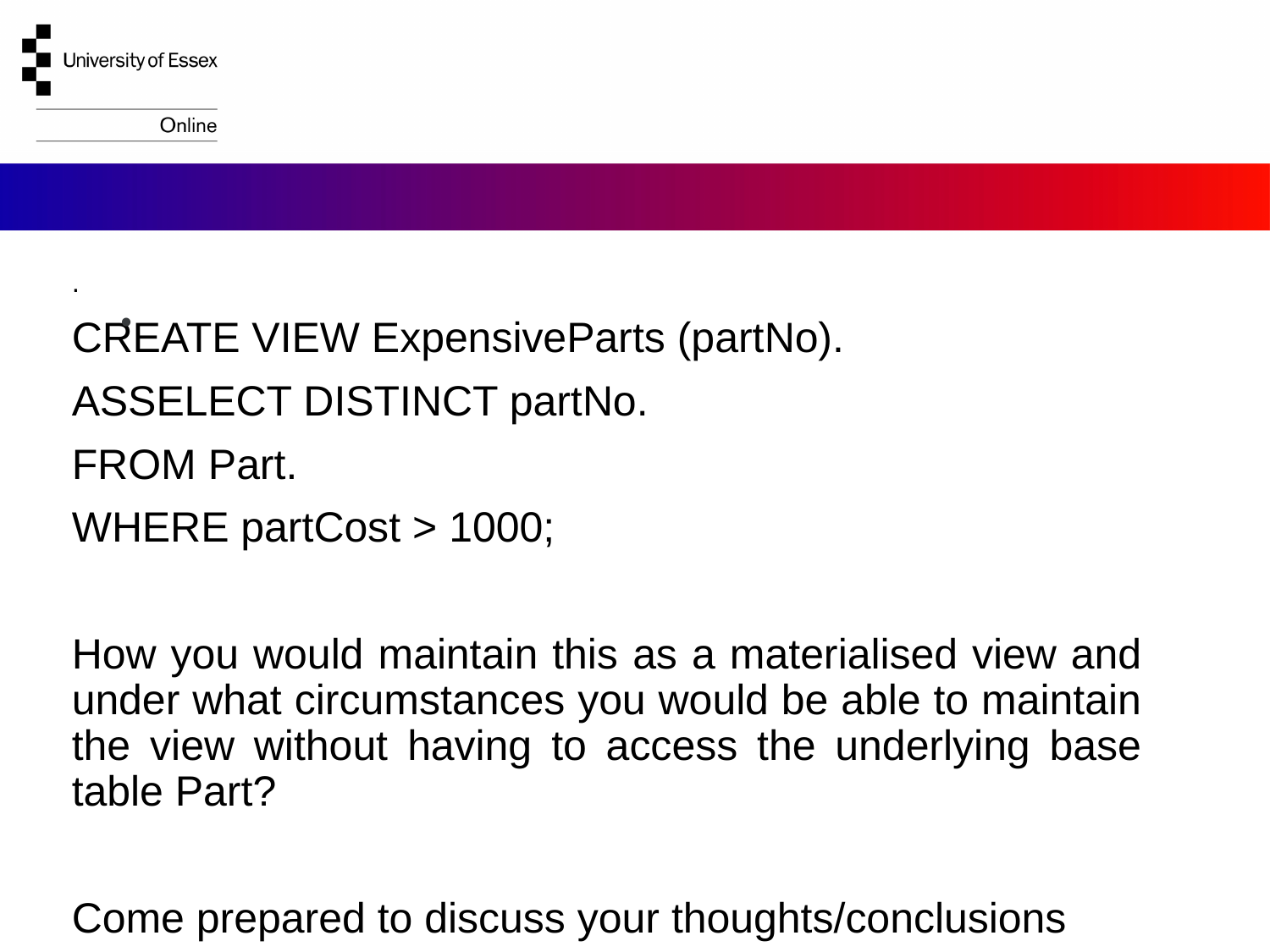

#
.
CREATE VIEW ExpensiveParts (partNo).
ASSELECT DISTINCT partNo.
FROM Part.
WHERE partCost > 1000;

How you would maintain this as a materialised view and under what circumstances you would be able to maintain the view without having to access the underlying base table Part?

Come prepared to discuss your thoughts/conclusions